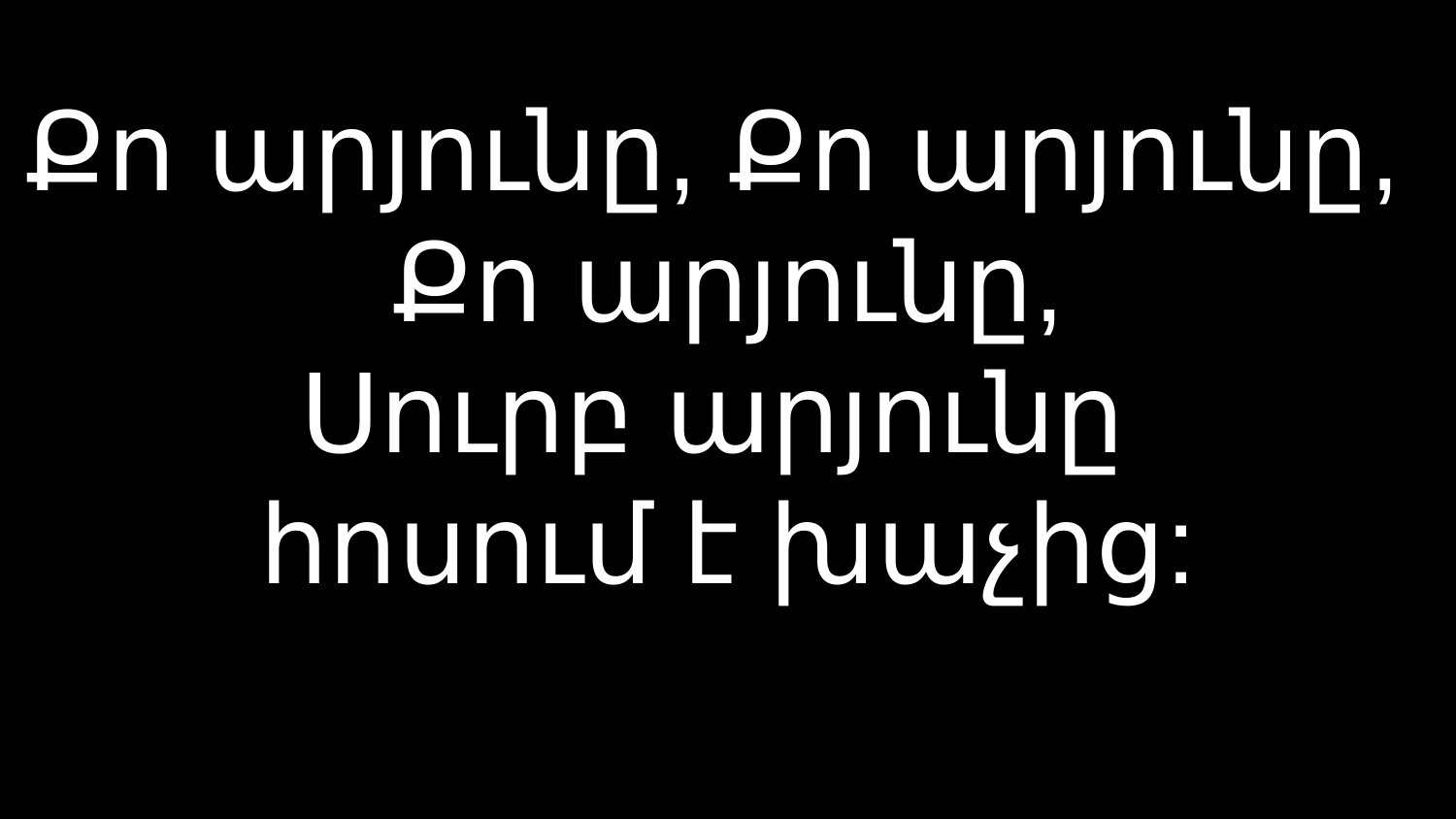

# Քո արյունը, Քո արյունը, Քո արյունը, Սուրբ արյունը հոսում է խաչից: